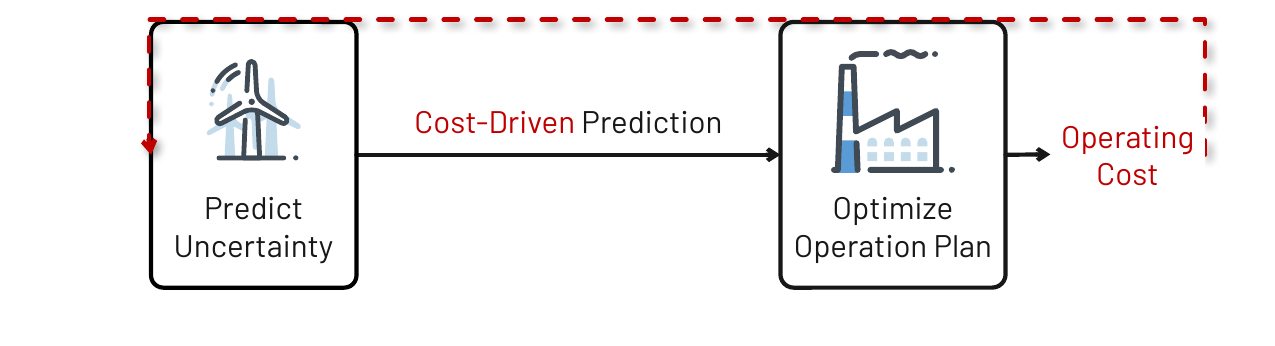

Cost-Driven Prediction
Operating
Cost
Predict
Uncertainty
Optimize
Operation Plan